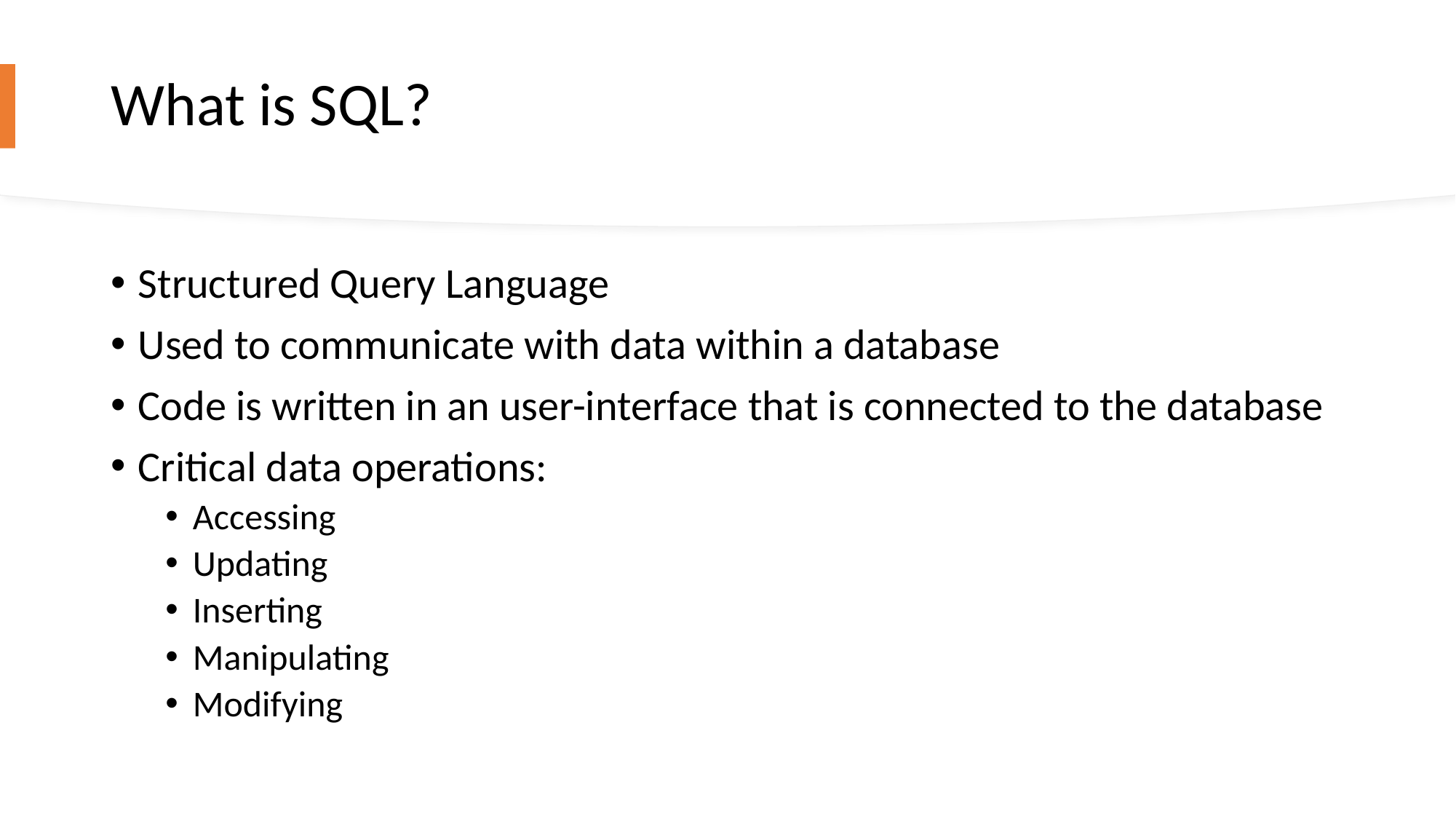

# What is SQL?

Structured Query Language
Used to communicate with data within a database
Code is written in an user-interface that is connected to the database
Critical data operations:
Accessing
Updating
Inserting
Manipulating
Modifying